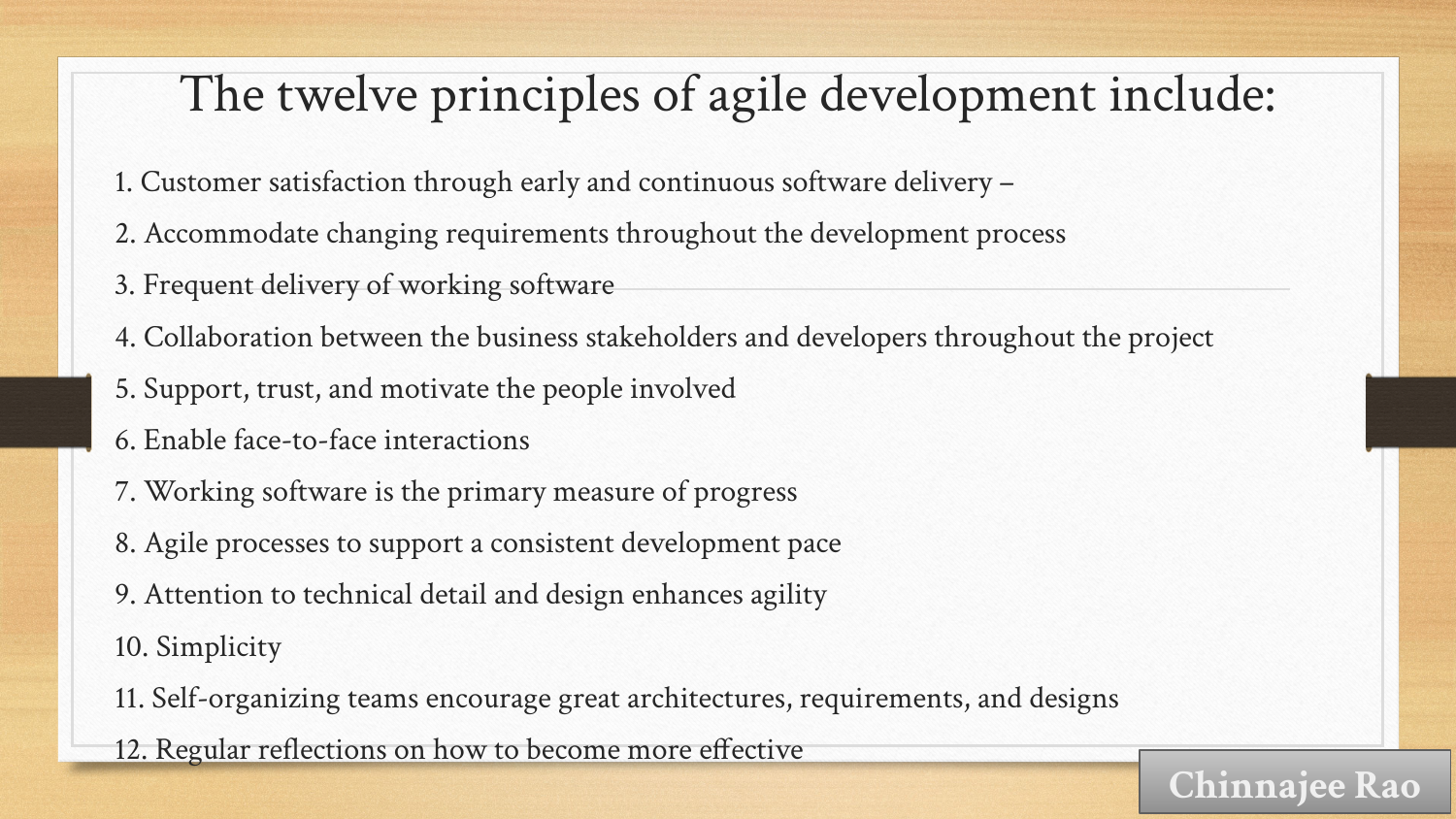

# The twelve principles of agile development include:
1. Customer satisfaction through early and continuous software delivery –
2. Accommodate changing requirements throughout the development process
3. Frequent delivery of working software
4. Collaboration between the business stakeholders and developers throughout the project
5. Support, trust, and motivate the people involved
6. Enable face-to-face interactions
7. Working software is the primary measure of progress
8. Agile processes to support a consistent development pace
9. Attention to technical detail and design enhances agility
10. Simplicity
11. Self-organizing teams encourage great architectures, requirements, and designs
12. Regular reflections on how to become more effective